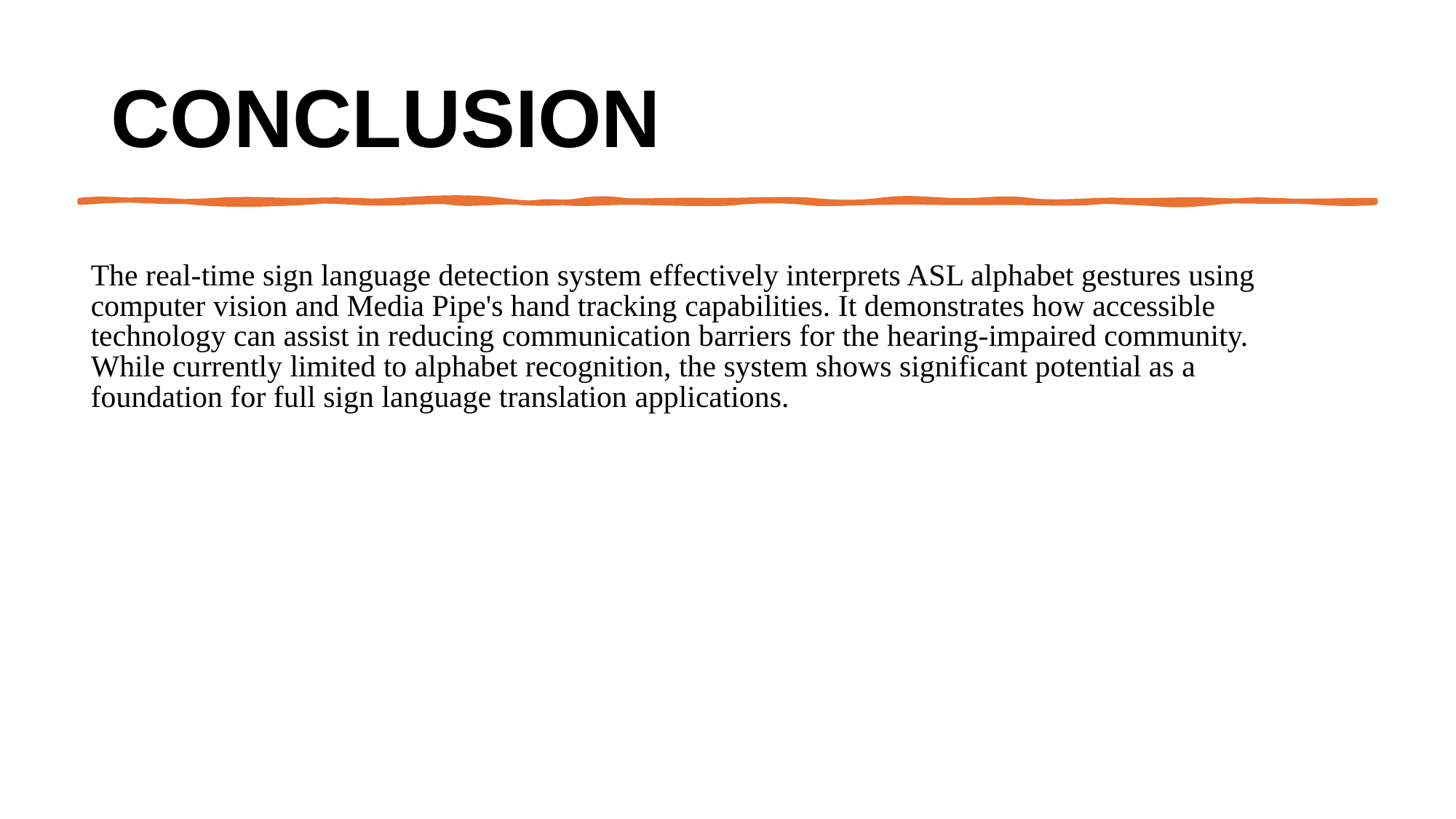

# Conclusion

The real-time sign language detection system effectively interprets ASL alphabet gestures using computer vision and Media Pipe's hand tracking capabilities. It demonstrates how accessible technology can assist in reducing communication barriers for the hearing-impaired community. While currently limited to alphabet recognition, the system shows significant potential as a foundation for full sign language translation applications.